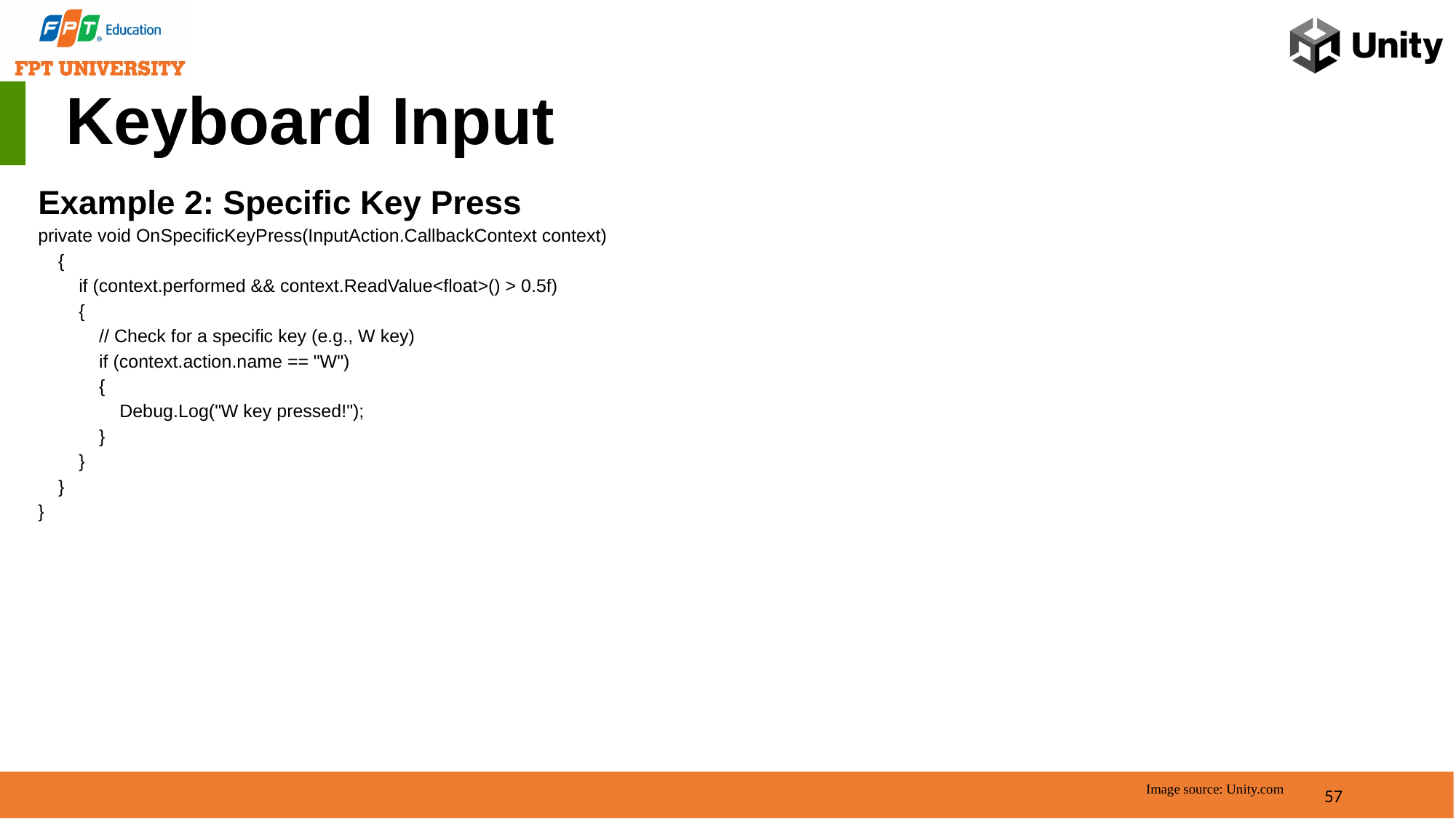

Keyboard Input

Example 2: Specific Key Press
private void OnSpecificKeyPress(InputAction.CallbackContext context)
    {
        if (context.performed && context.ReadValue<float>() > 0.5f)
        {
            // Check for a specific key (e.g., W key)
            if (context.action.name == "W")
            {
                Debug.Log("W key pressed!");
            }
        }
    }
}

57
Image source: Unity.com